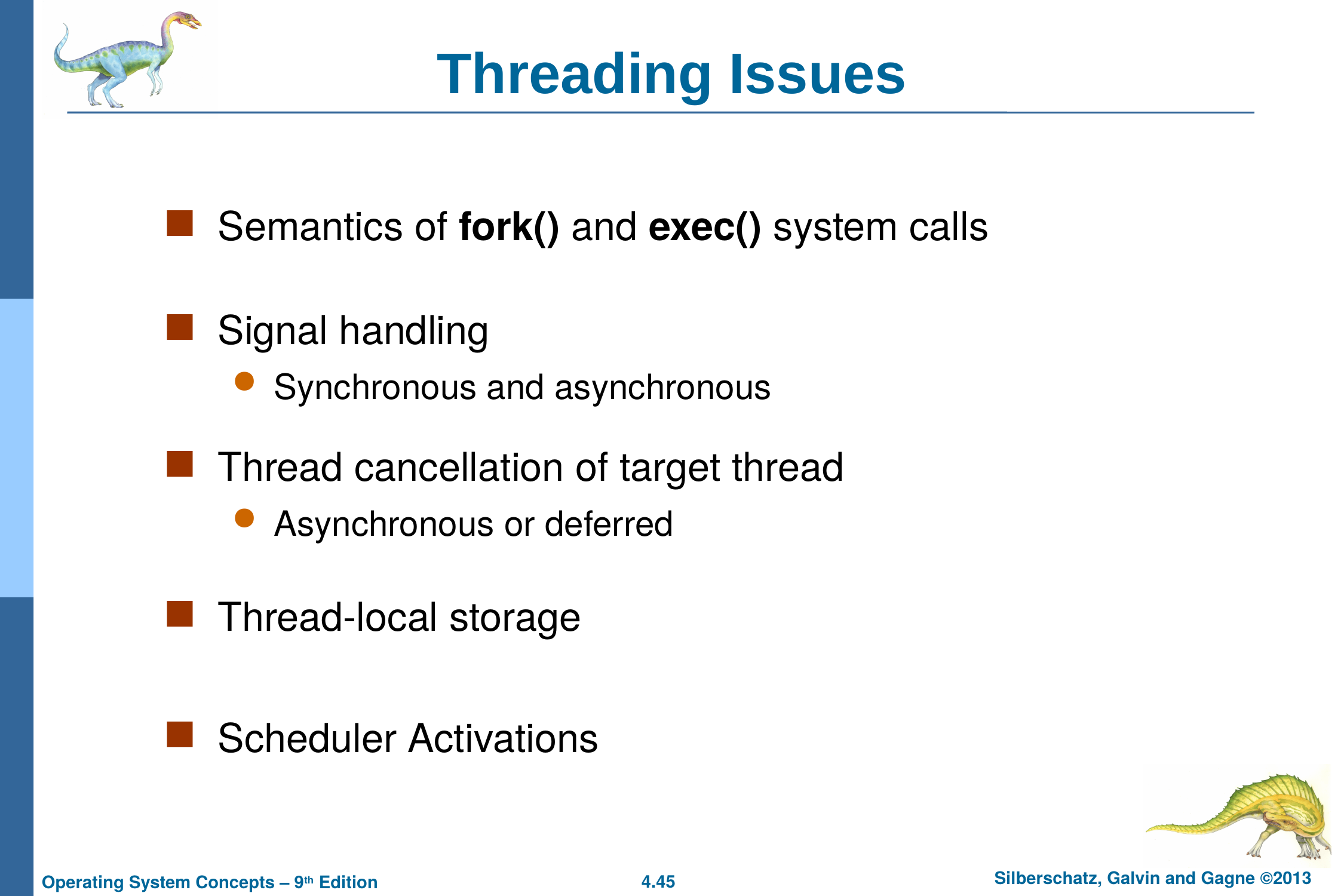

# Threading Issues
Semantics of fork() and exec() system calls

Signal handling
Synchronous and asynchronous

Thread cancellation of target thread
Asynchronous or deferred

Thread-local storage

Scheduler Activations